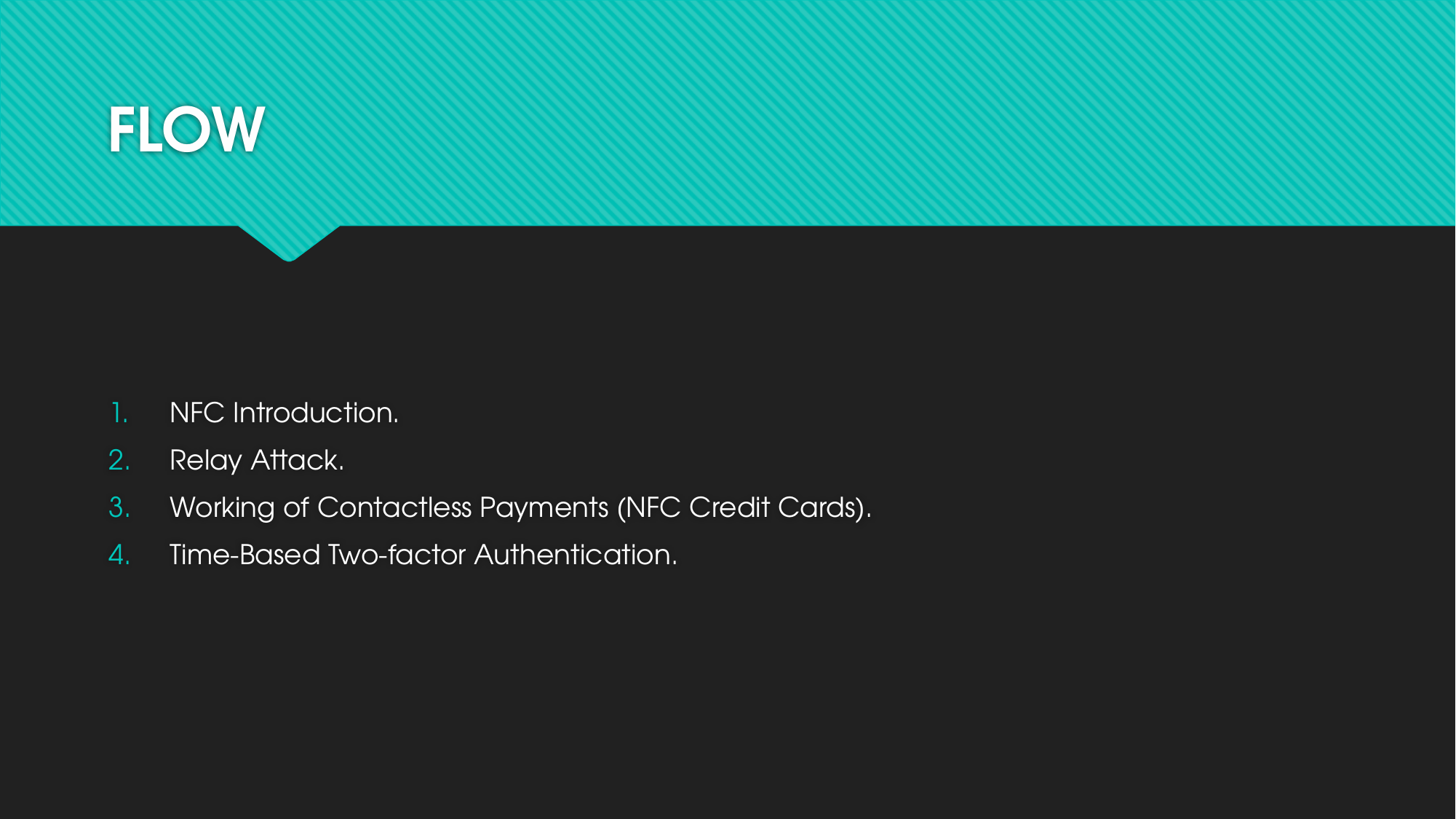

# FLOW
NFC Introduction.
Relay Attack.
Working of Contactless Payments (NFC Credit Cards).
Time-Based Two-factor Authentication.